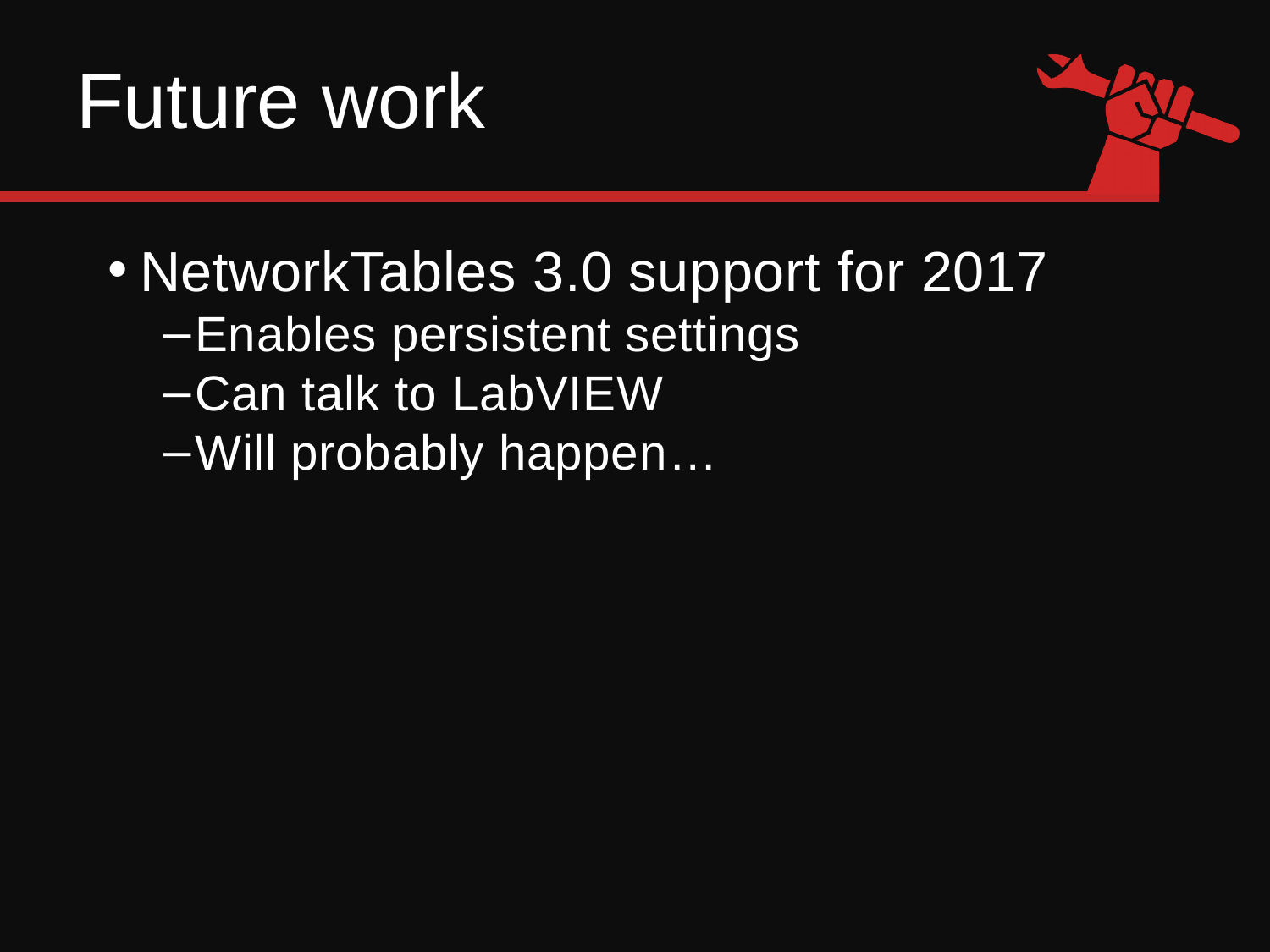

# Future work
NetworkTables 3.0 support for 2017
Enables persistent settings
Can talk to LabVIEW
Will probably happen…